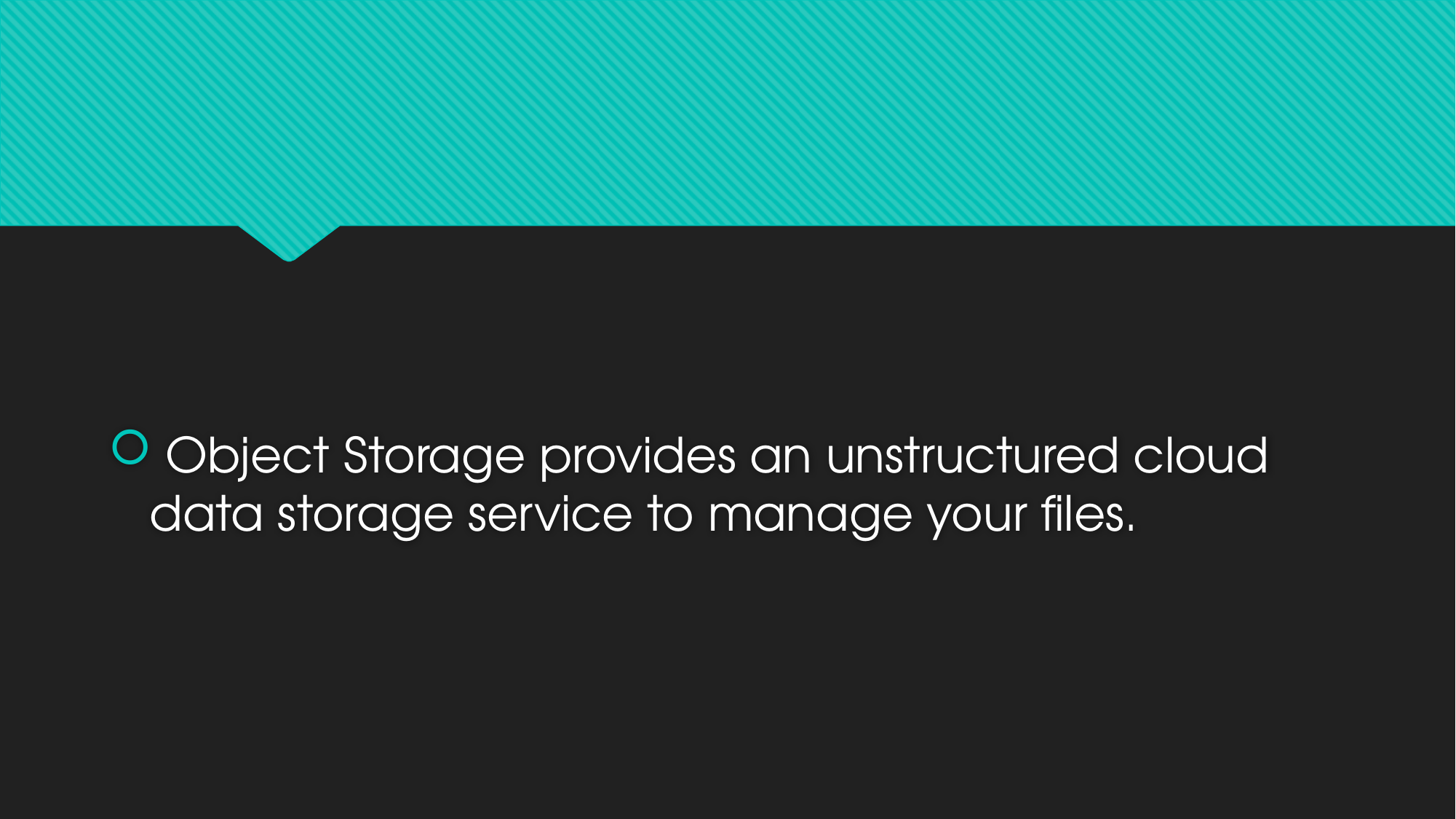

#
 Object Storage provides an unstructured cloud data storage service to manage your files.